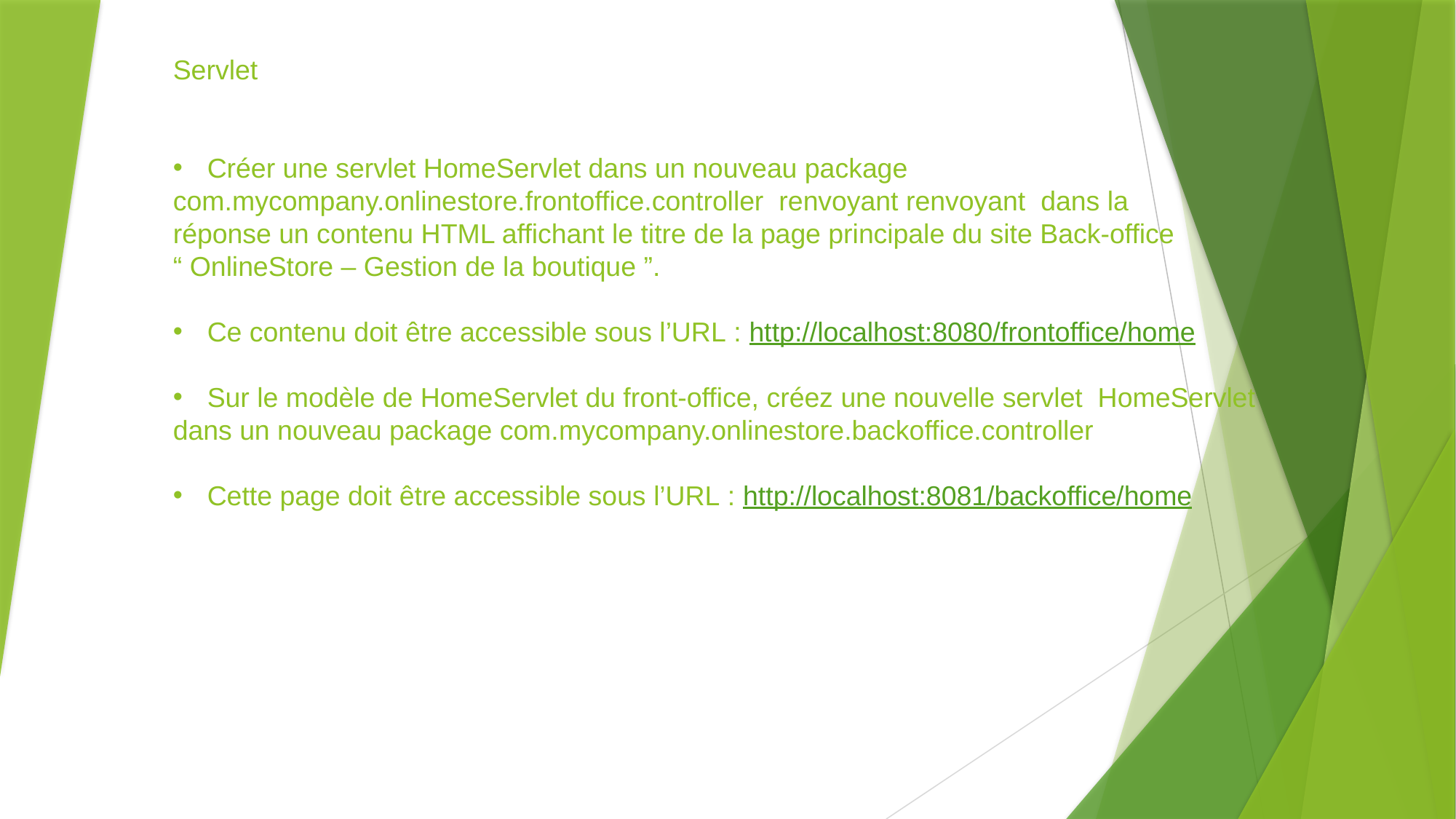

Servlet

Créer une servlet HomeServlet dans un nouveau package
com.mycompany.onlinestore.frontoffice.controller  renvoyant renvoyant  dans la
réponse un contenu HTML affichant le titre de la page principale du site Back-office
“ OnlineStore – Gestion de la boutique ”.

Ce contenu doit être accessible sous l’URL : http://localhost:8080/frontoffice/home

Sur le modèle de HomeServlet du front-office, créez une nouvelle servlet  HomeServlet
dans un nouveau package com.mycompany.onlinestore.backoffice.controller

Cette page doit être accessible sous l’URL : http://localhost:8081/backoffice/home